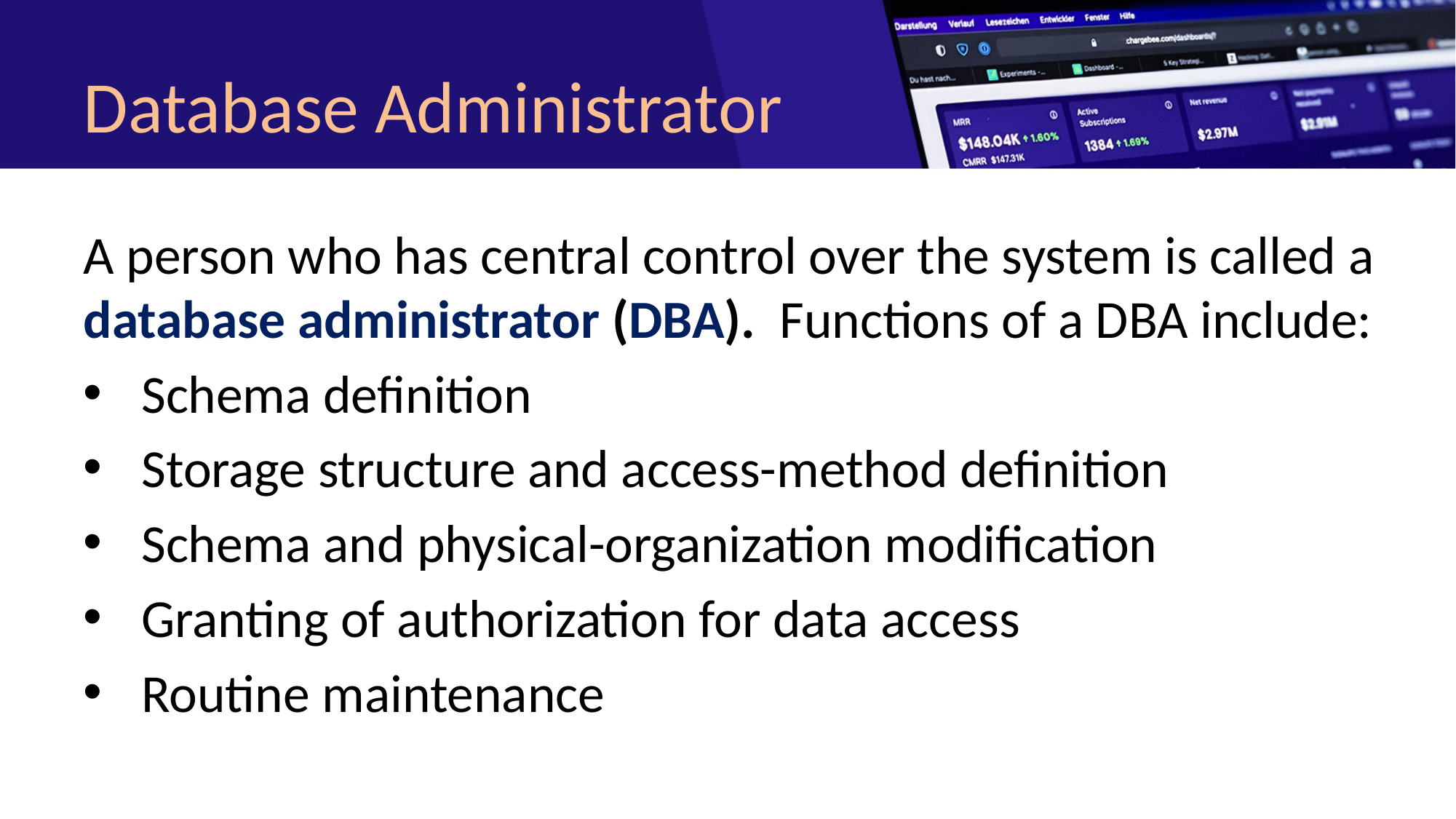

# Database Administrator
A person who has central control over the system is called a database administrator (DBA).  Functions of a DBA include:
Schema definition
Storage structure and access-method definition
Schema and physical-organization modification
Granting of authorization for data access
Routine maintenance